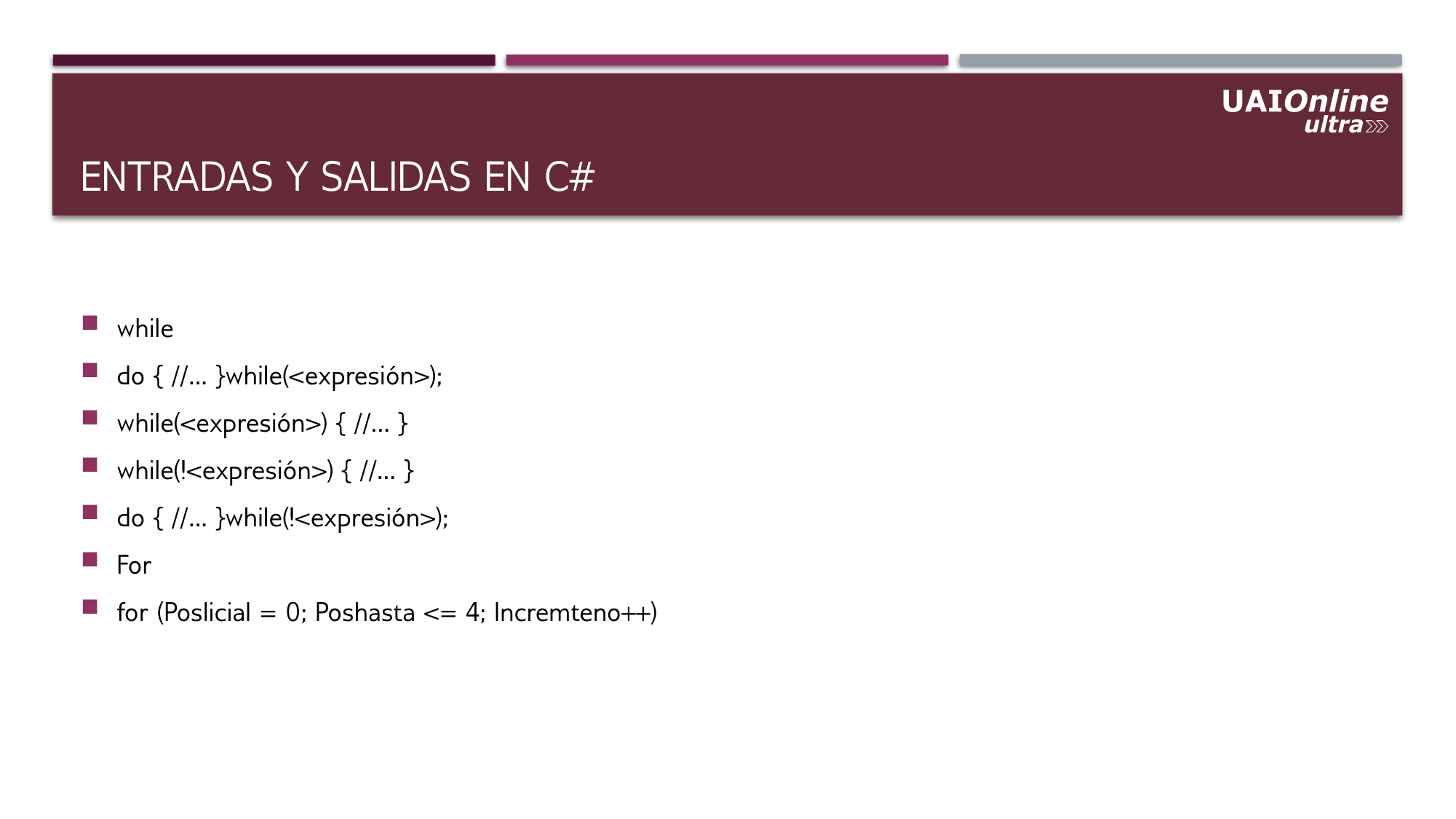

# Entradas y salidas en C#
while
do { //... }while(<expresión>);
while(<expresión>) { //... }
while(!<expresión>) { //... }
do { //... }while(!<expresión>);
For
for (PosIicial = 0; Poshasta <= 4; Incremteno++)